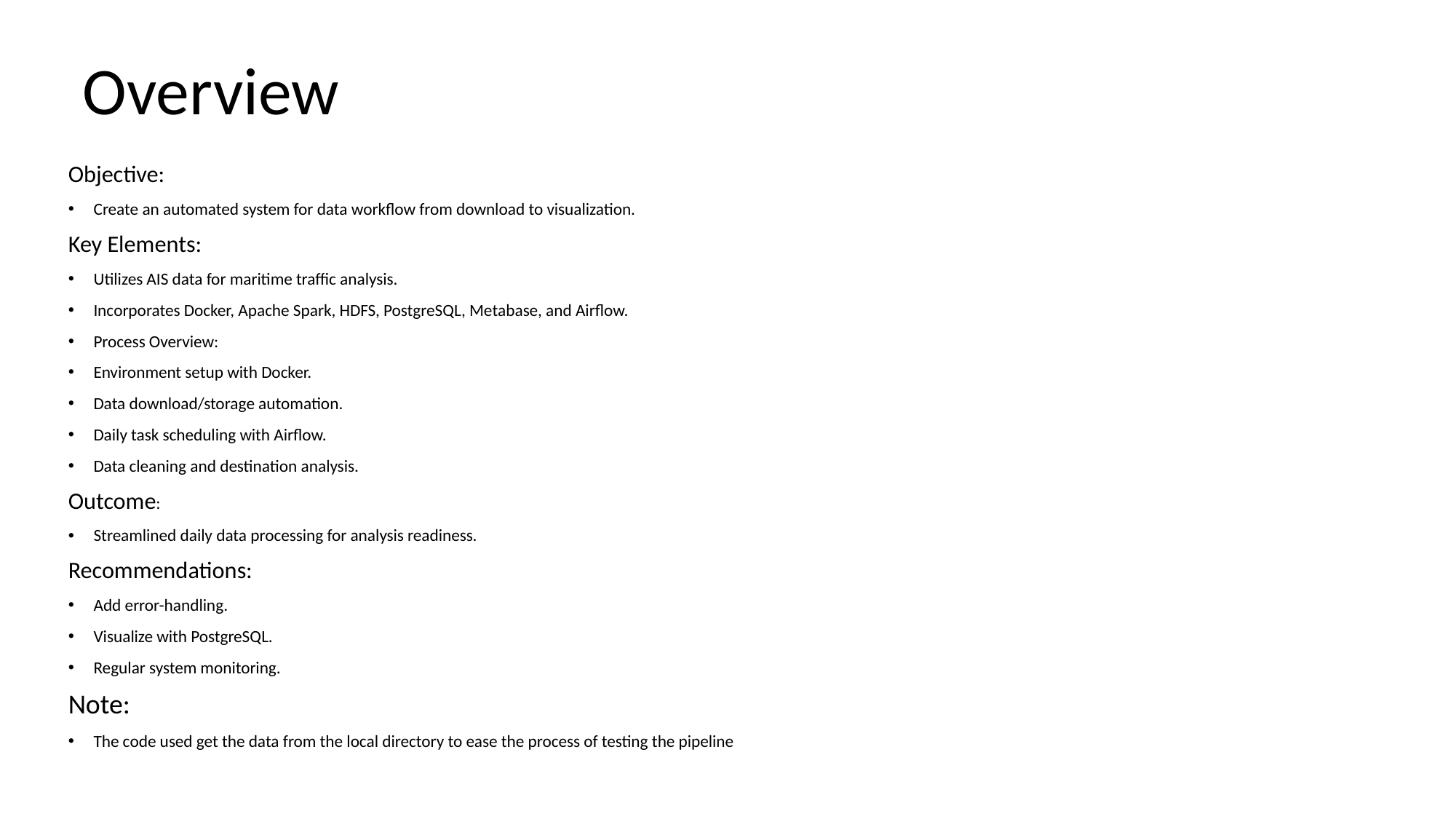

# Overview
Objective:
Create an automated system for data workflow from download to visualization.
Key Elements:
Utilizes AIS data for maritime traffic analysis.
Incorporates Docker, Apache Spark, HDFS, PostgreSQL, Metabase, and Airflow.
Process Overview:
Environment setup with Docker.
Data download/storage automation.
Daily task scheduling with Airflow.
Data cleaning and destination analysis.
Outcome:
Streamlined daily data processing for analysis readiness.
Recommendations:
Add error-handling.
Visualize with PostgreSQL.
Regular system monitoring.
Note:
The code used get the data from the local directory to ease the process of testing the pipeline